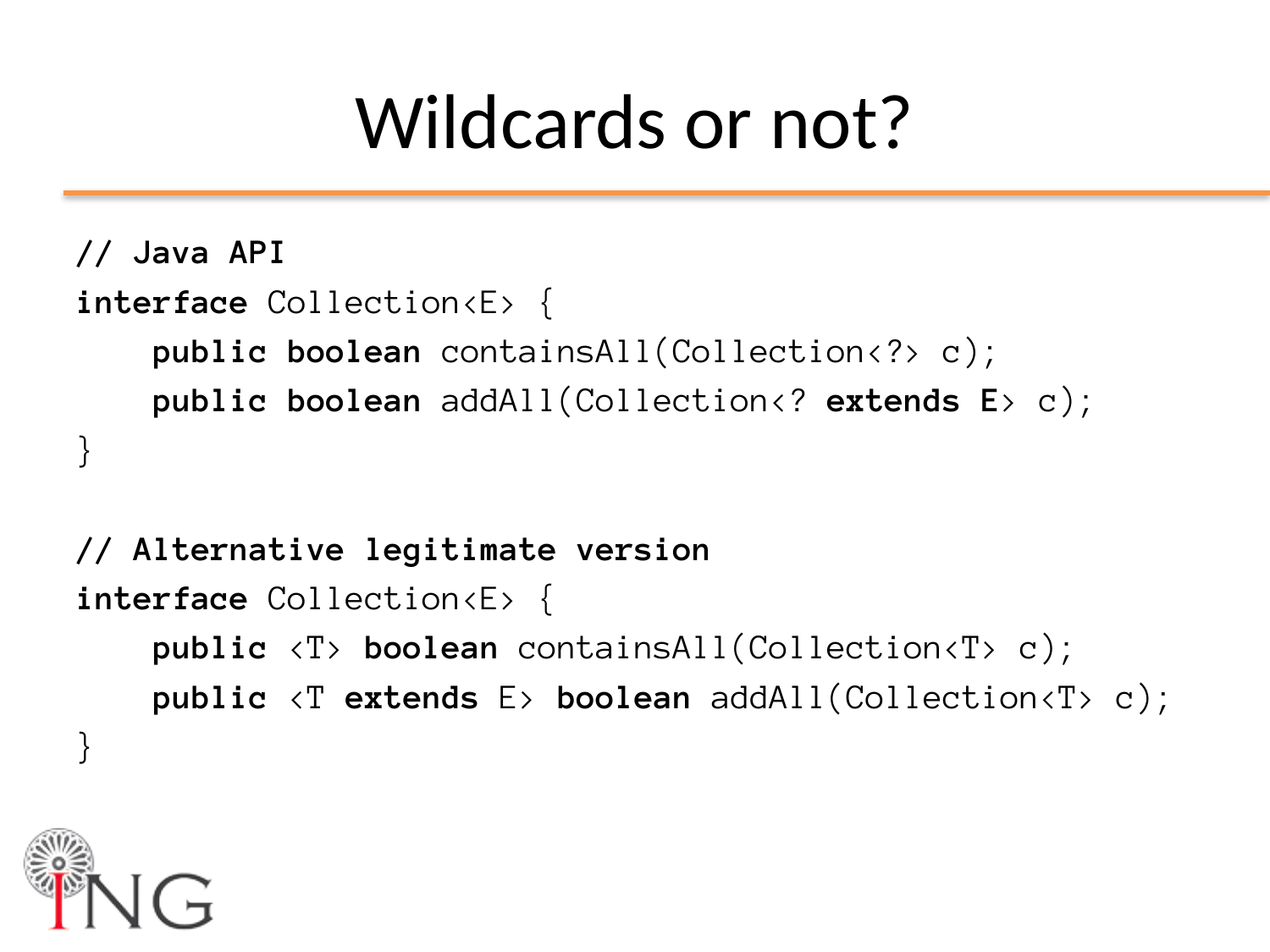

# Wildcards or not?
// Java API
interface Collection<E> {
    public boolean containsAll(Collection<?> c);
    public boolean addAll(Collection<? extends E> c);
}

// Alternative legitimate version
interface Collection<E> {
    public <T> boolean containsAll(Collection<T> c);
    public <T extends E> boolean addAll(Collection<T> c);
}